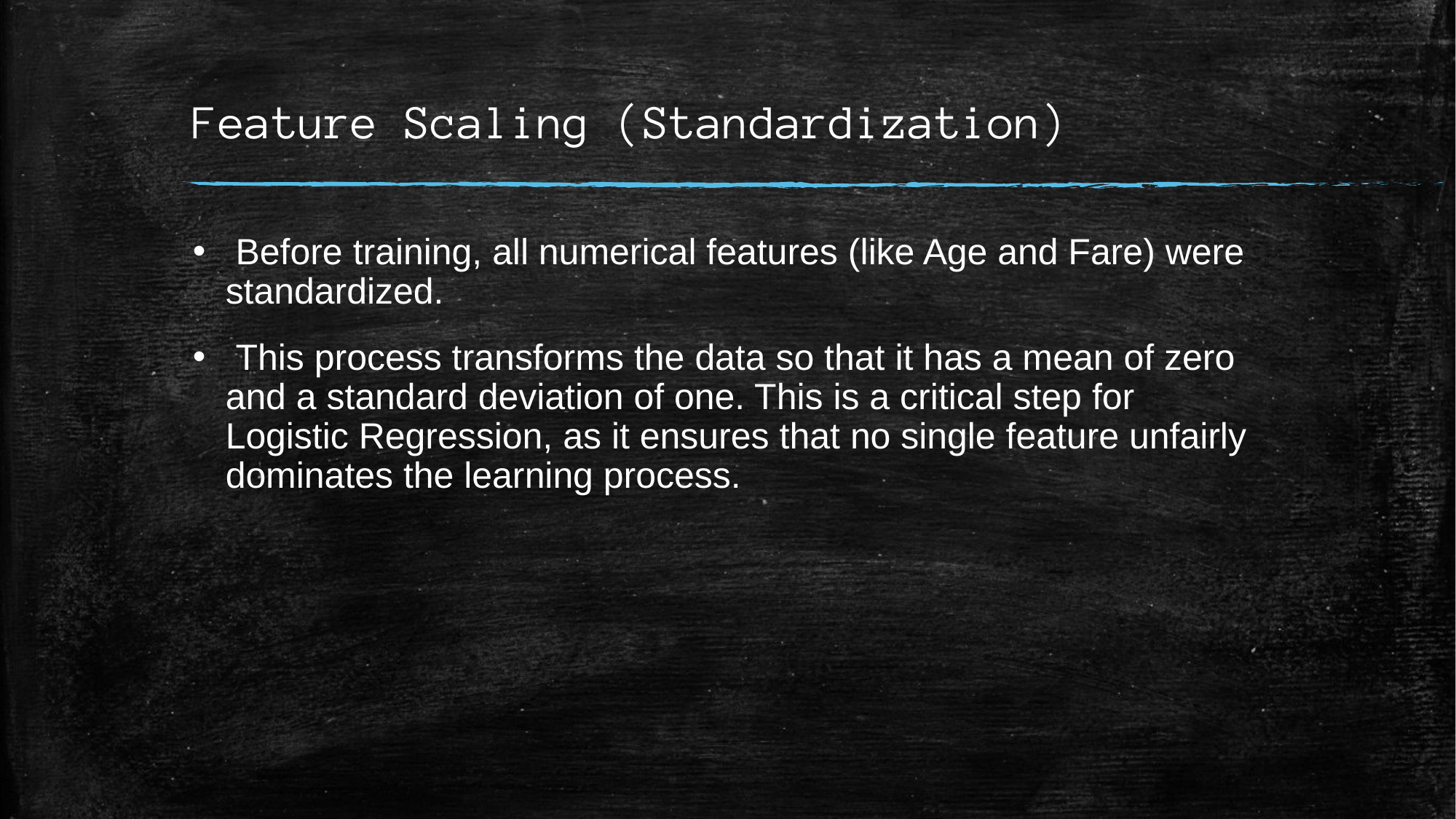

# Feature Scaling (Standardization)
 Before training, all numerical features (like Age and Fare) were standardized.
 This process transforms the data so that it has a mean of zero and a standard deviation of one. This is a critical step for Logistic Regression, as it ensures that no single feature unfairly dominates the learning process.